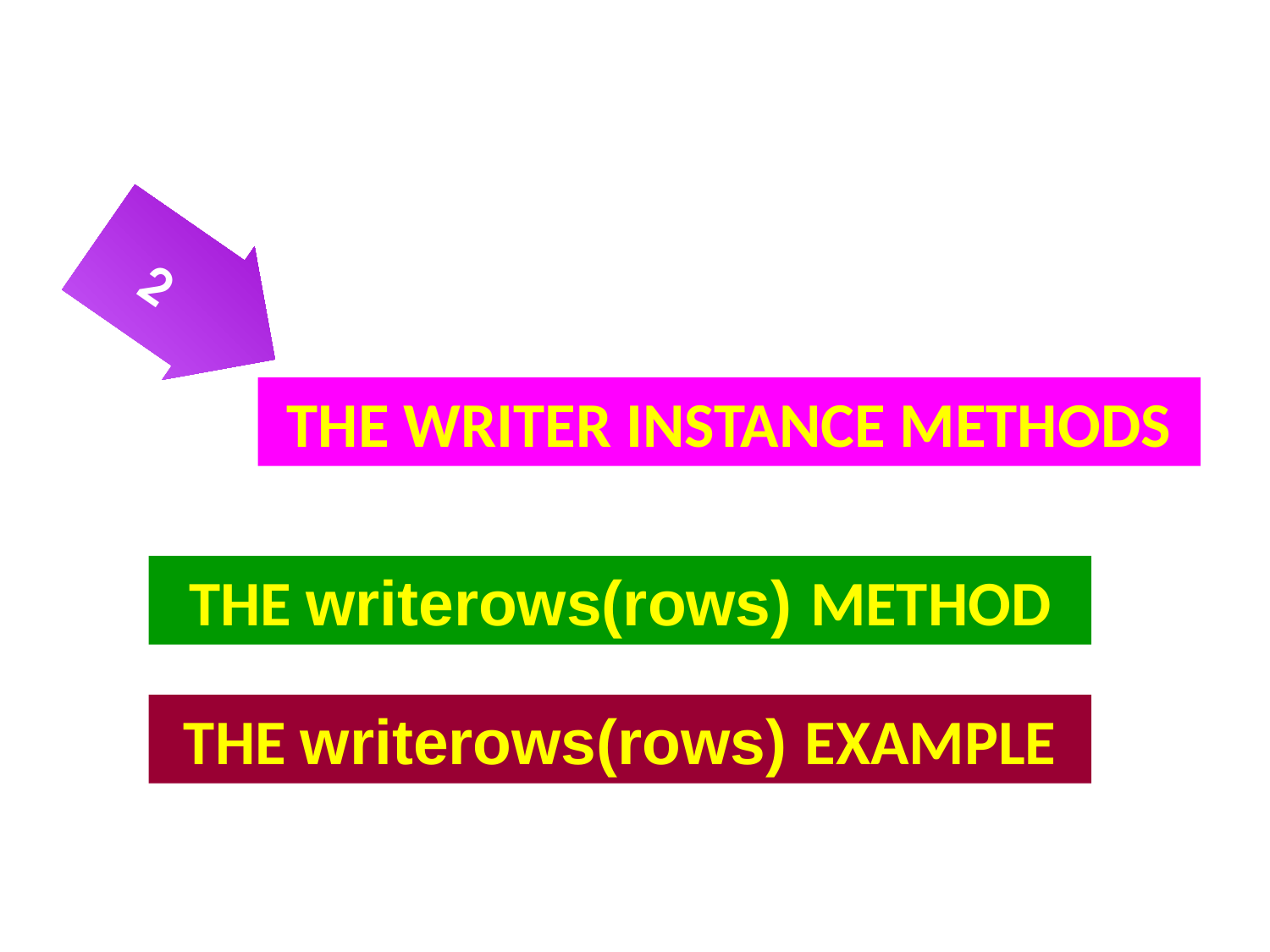

2
THE WRITER INSTANCE METHODS
THE writerows(rows) METHOD
THE writerows(rows) EXAMPLE